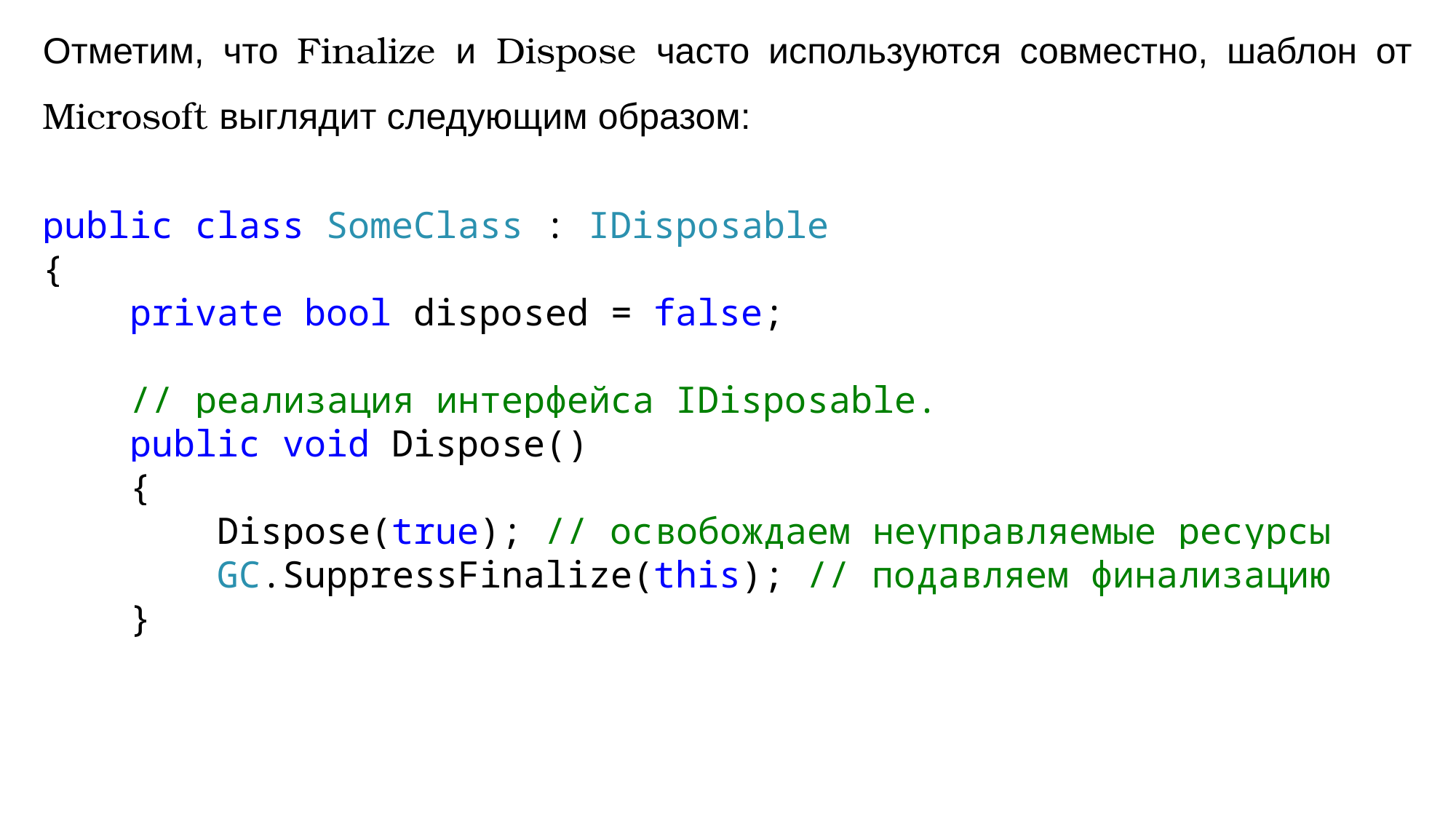

Отметим, что Finalize и Dispose часто используются совместно, шаблон от Microsoft выглядит следующим образом:

public class SomeClass : IDisposable
{
    private bool disposed = false;

    // реализация интерфейса IDisposable.
    public void Dispose()
    {
        Dispose(true); // освобождаем неуправляемые ресурсы
        GC.SuppressFinalize(this); // подавляем финализацию
    }